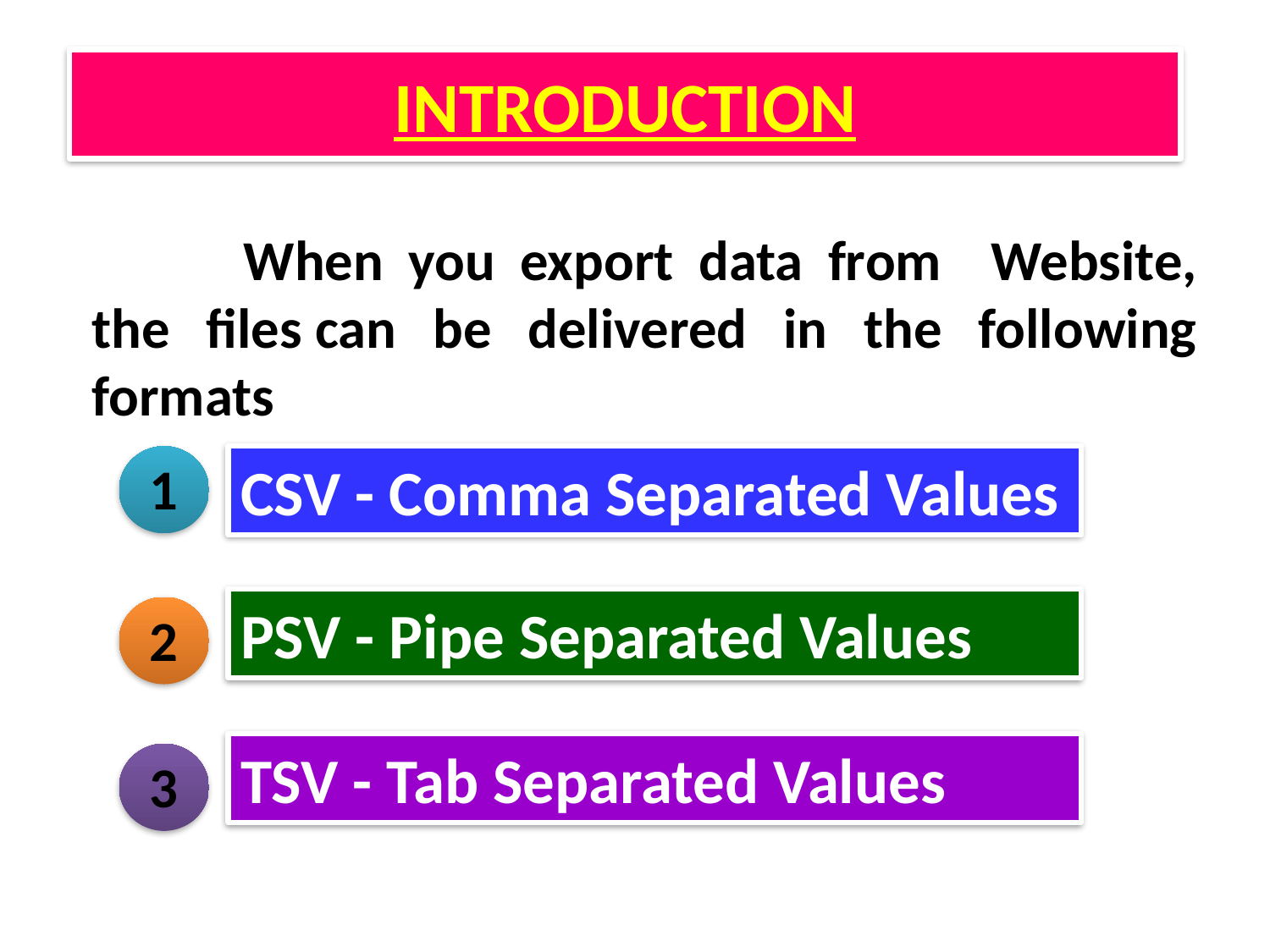

# INTRODUCTION
	 When you export data from  Website, the files can be delivered in the following formats

CSV - Comma Separated Values
1
PSV - Pipe Separated Values

2
TSV - Tab Separated Values

3